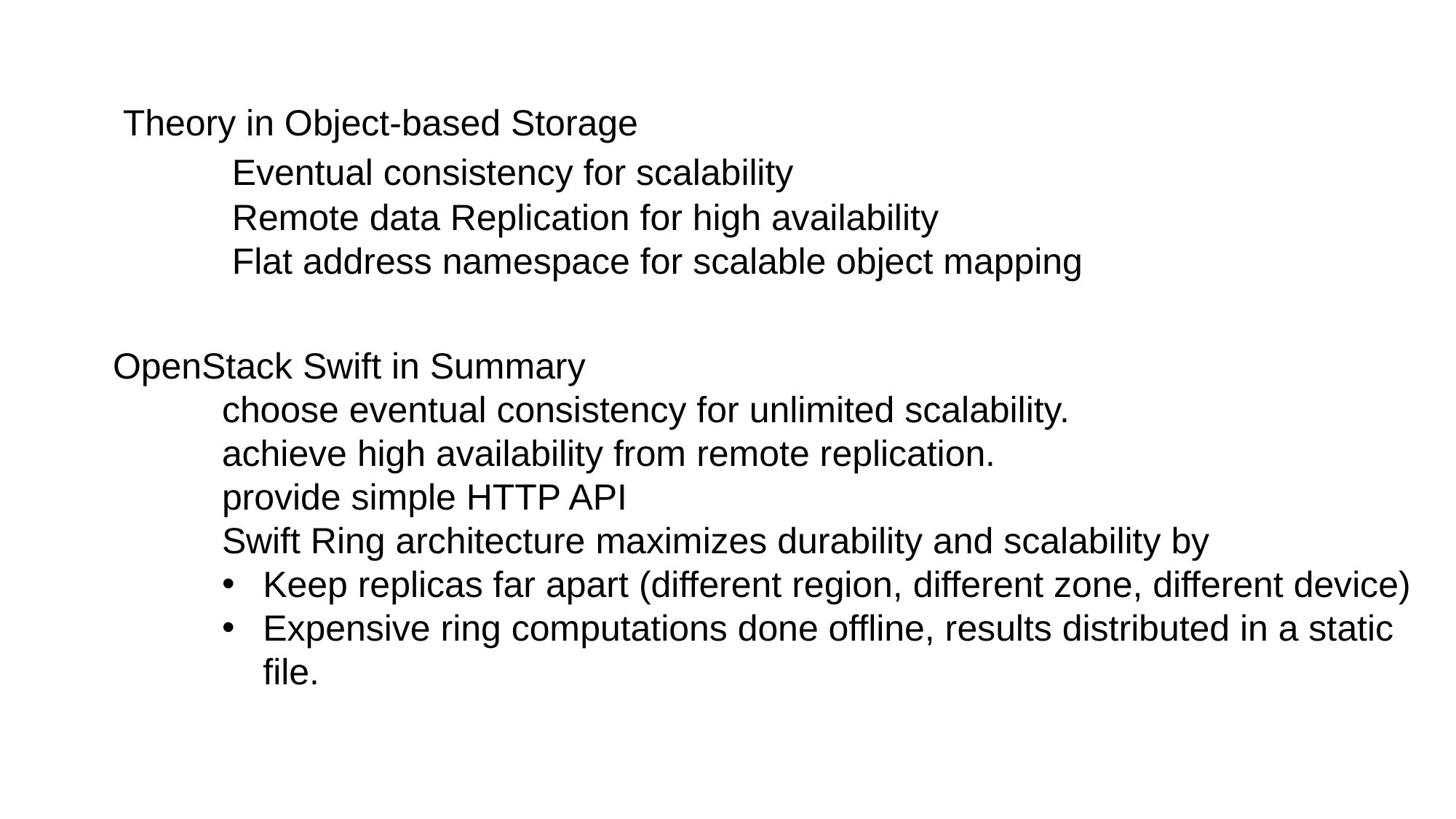

Theory in Object-based Storage
	Eventual consistency for scalability
	Remote data Replication for high availability
	Flat address namespace for scalable object mapping
OpenStack Swift in Summary
	choose eventual consistency for unlimited scalability.
	achieve high availability from remote replication.
	provide simple HTTP API
	Swift Ring architecture maximizes durability and scalability by
Keep replicas far apart (different region, different zone, different device)
Expensive ring computations done offline, results distributed in a static file.